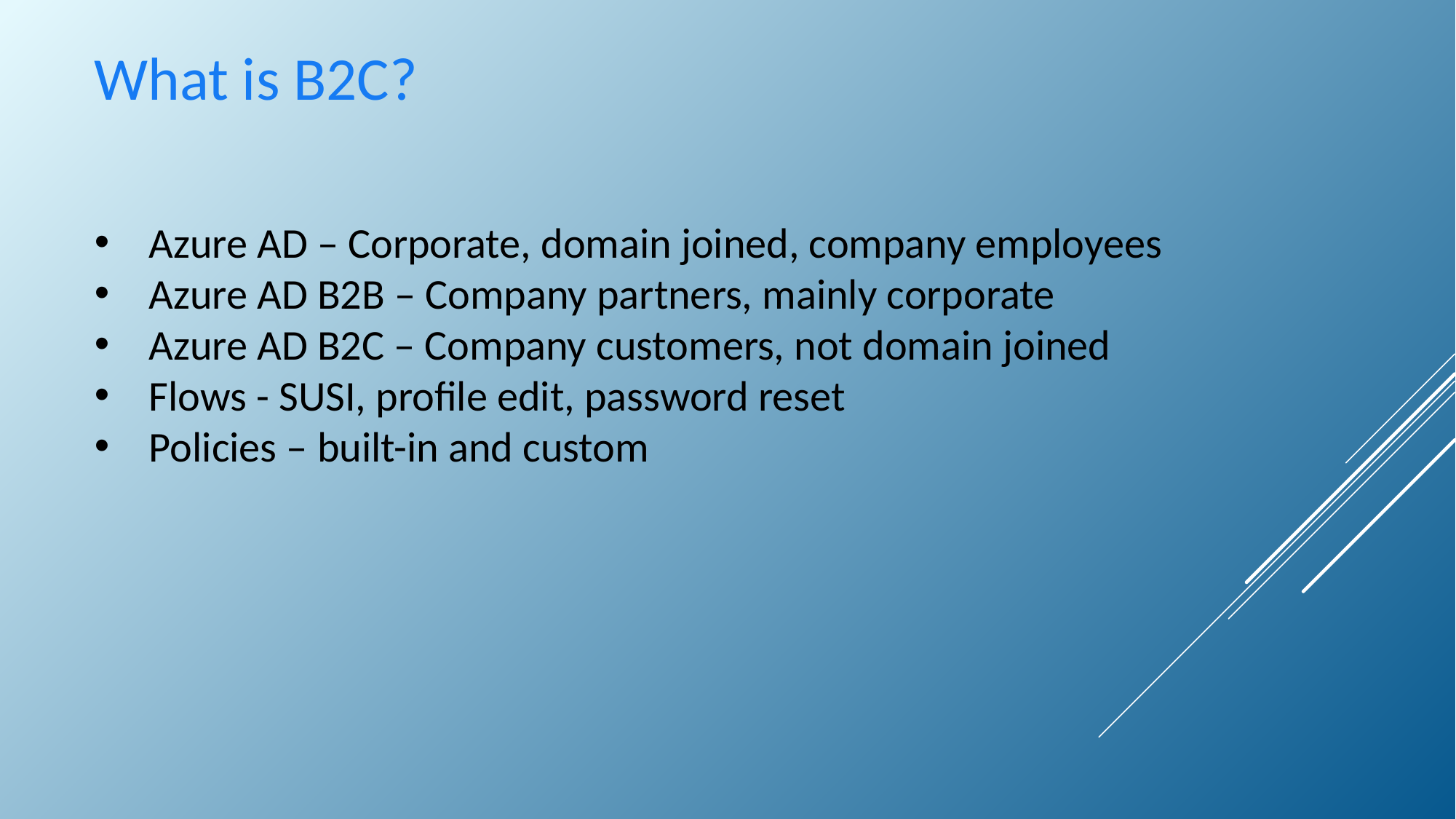

What is B2C?
Azure AD – Corporate, domain joined, company employees
Azure AD B2B – Company partners, mainly corporate
Azure AD B2C – Company customers, not domain joined
Flows - SUSI, profile edit, password reset
Policies – built-in and custom